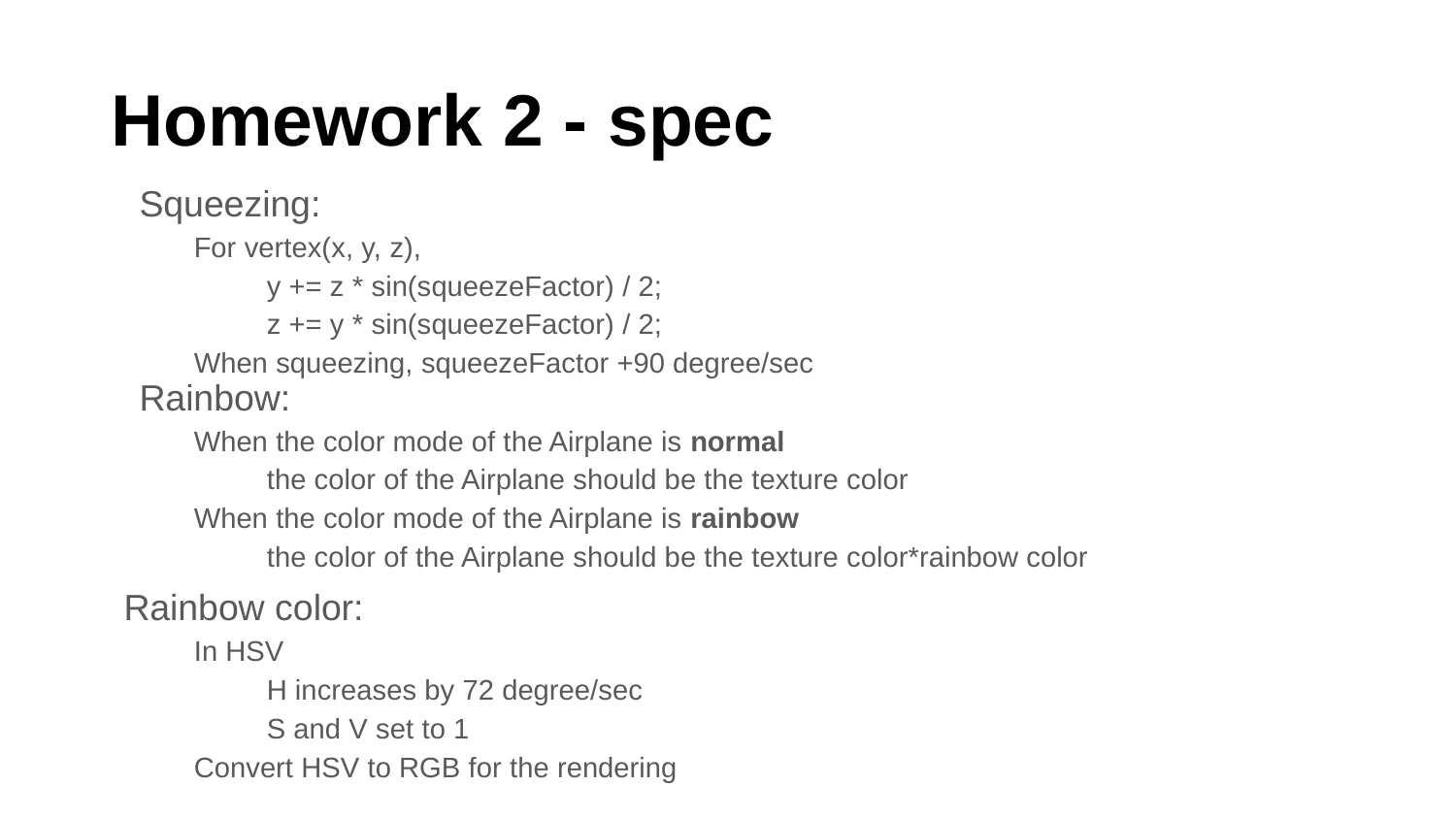

# Homework 2 - spec
Squeezing:
For vertex(x, y, z),
y += z * sin(squeezeFactor) / 2;
z += y * sin(squeezeFactor) / 2;
When squeezing, squeezeFactor +90 degree/sec
Rainbow:
When the color mode of the Airplane is normal
the color of the Airplane should be the texture color
When the color mode of the Airplane is rainbow
the color of the Airplane should be the texture color*rainbow color
Rainbow color:
In HSV
H increases by 72 degree/sec
S and V set to 1
Convert HSV to RGB for the rendering